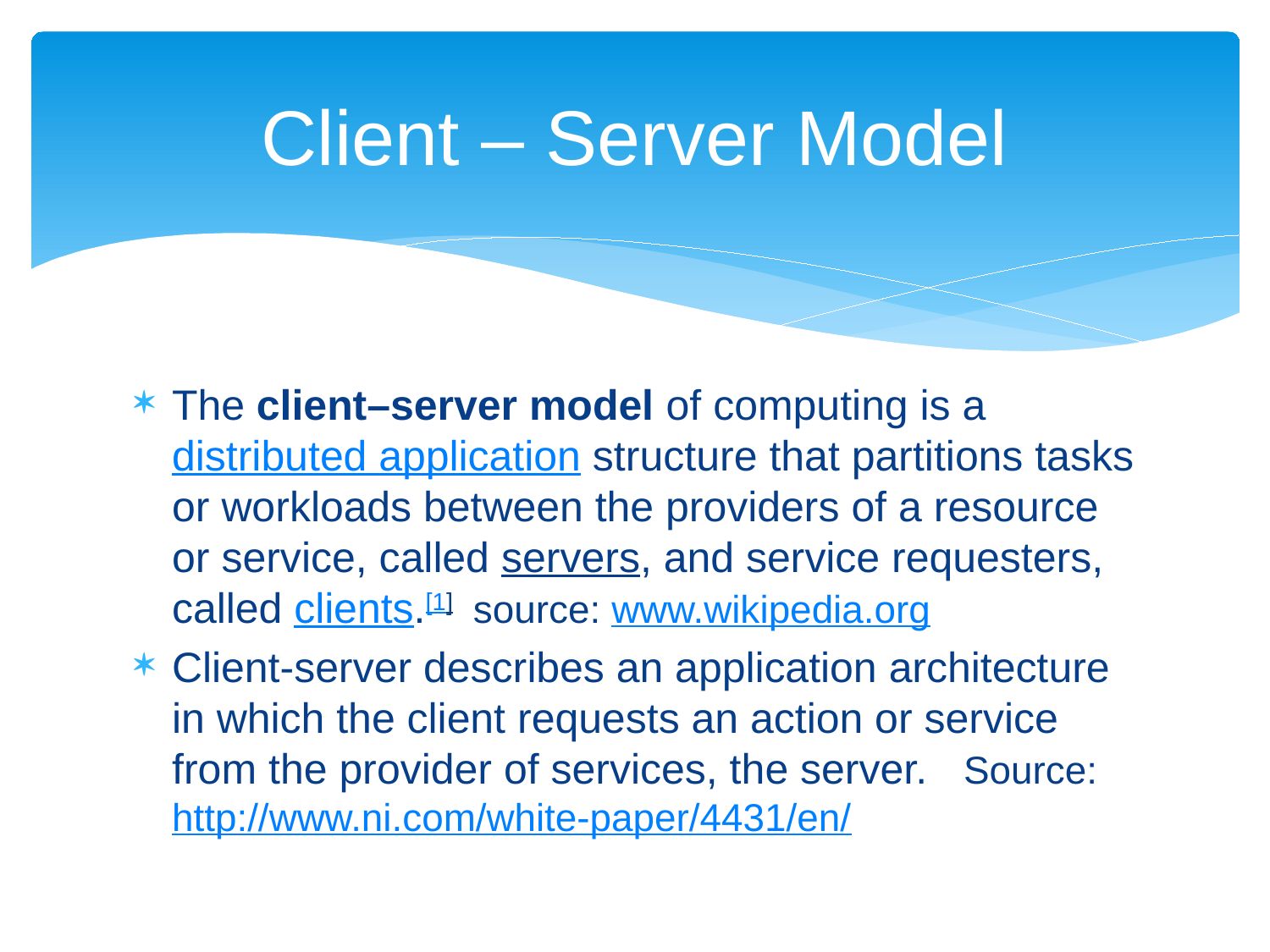

# Client – Server Model
The client–server model of computing is a distributed application structure that partitions tasks or workloads between the providers of a resource or service, called servers, and service requesters, called clients.[1]   source: www.wikipedia.org
Client-server describes an application architecture in which the client requests an action or service from the provider of services, the server.   Source: http://www.ni.com/white-paper/4431/en/